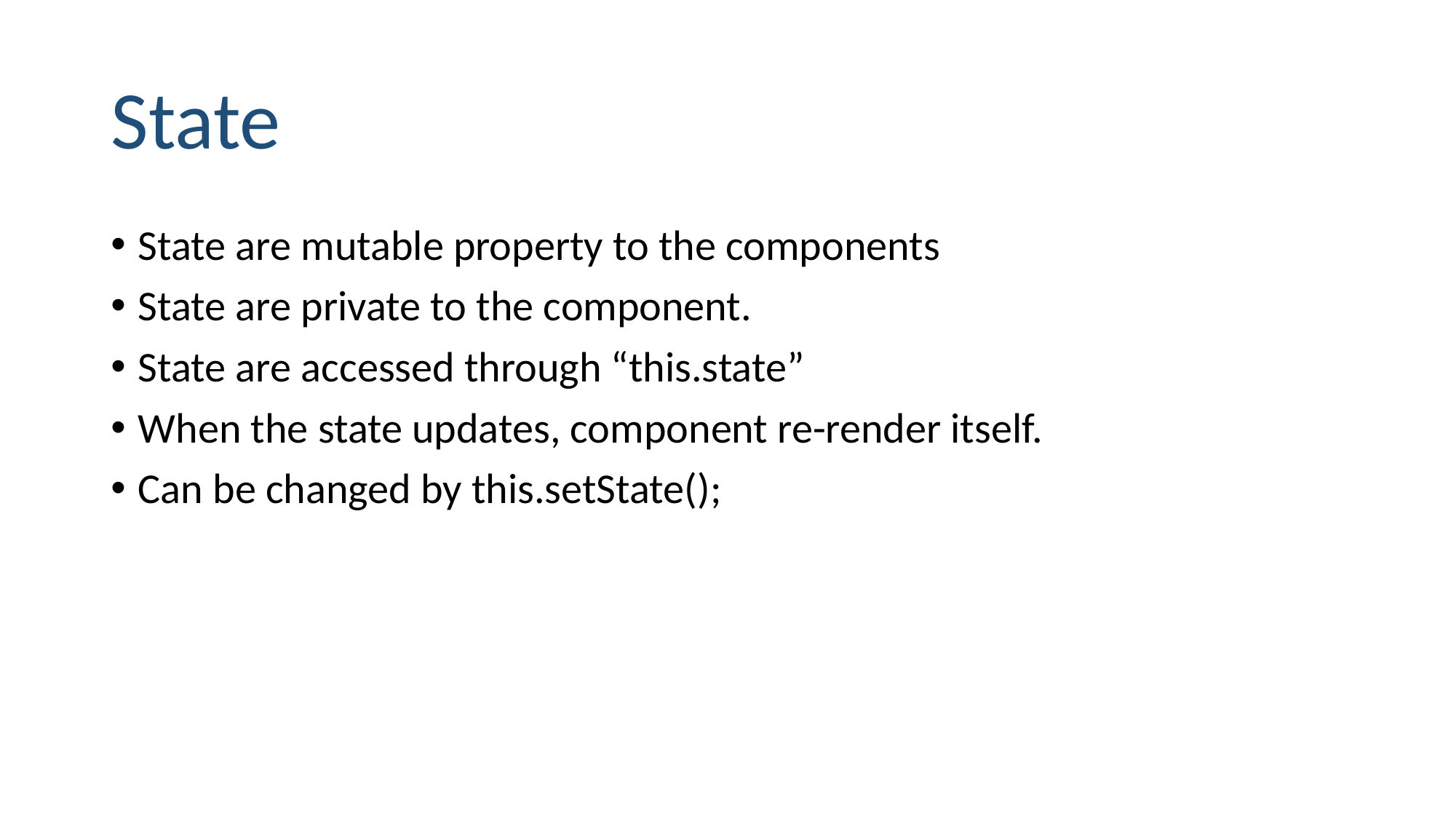

# State
State are mutable property to the components
State are private to the component.
State are accessed through “this.state”
When the state updates, component re-render itself.
Can be changed by this.setState();